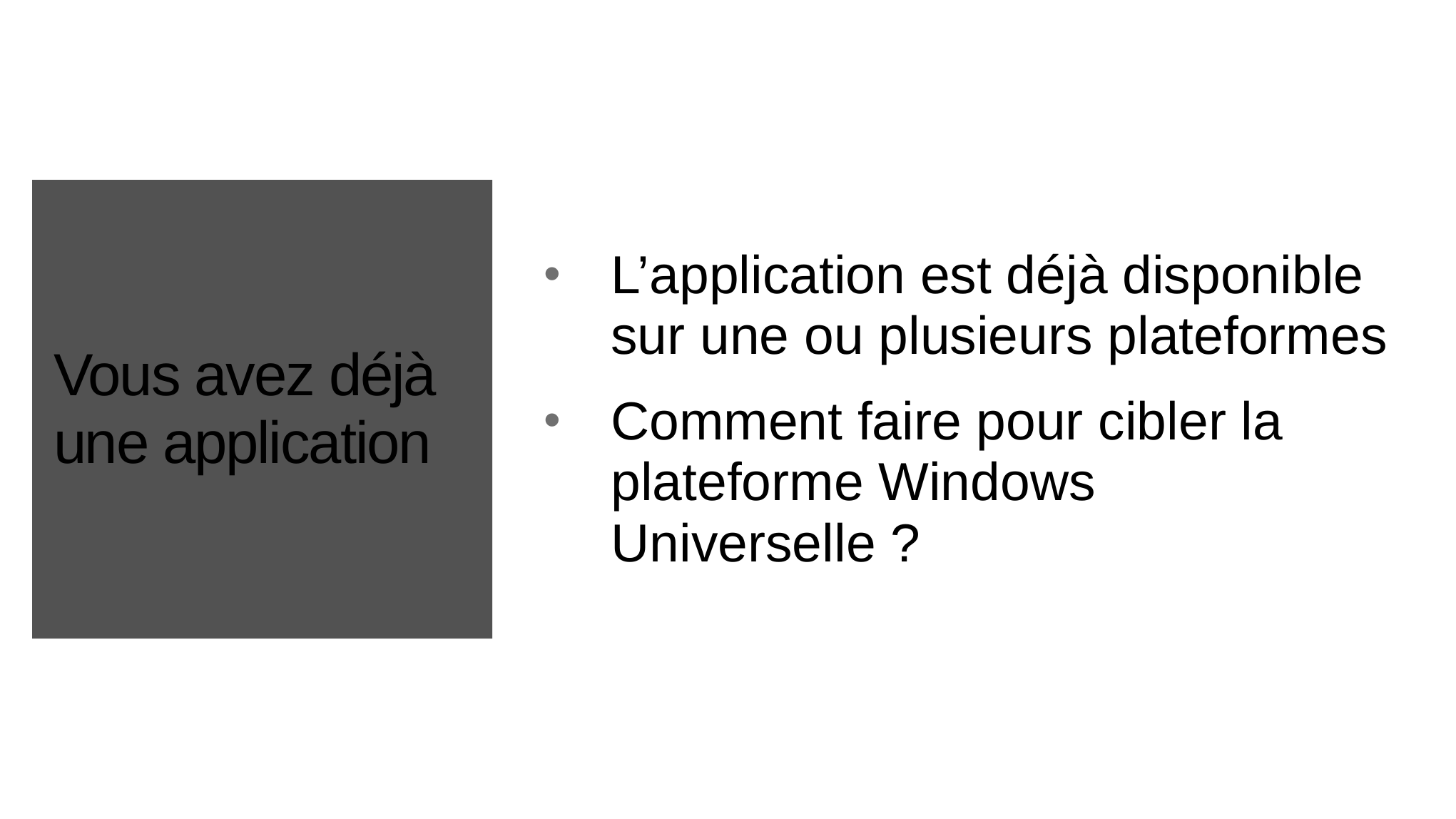

# Vous avez déjà une application
L’application est déjà disponible sur une ou plusieurs plateformes
Comment faire pour cibler la plateforme Windows Universelle ?